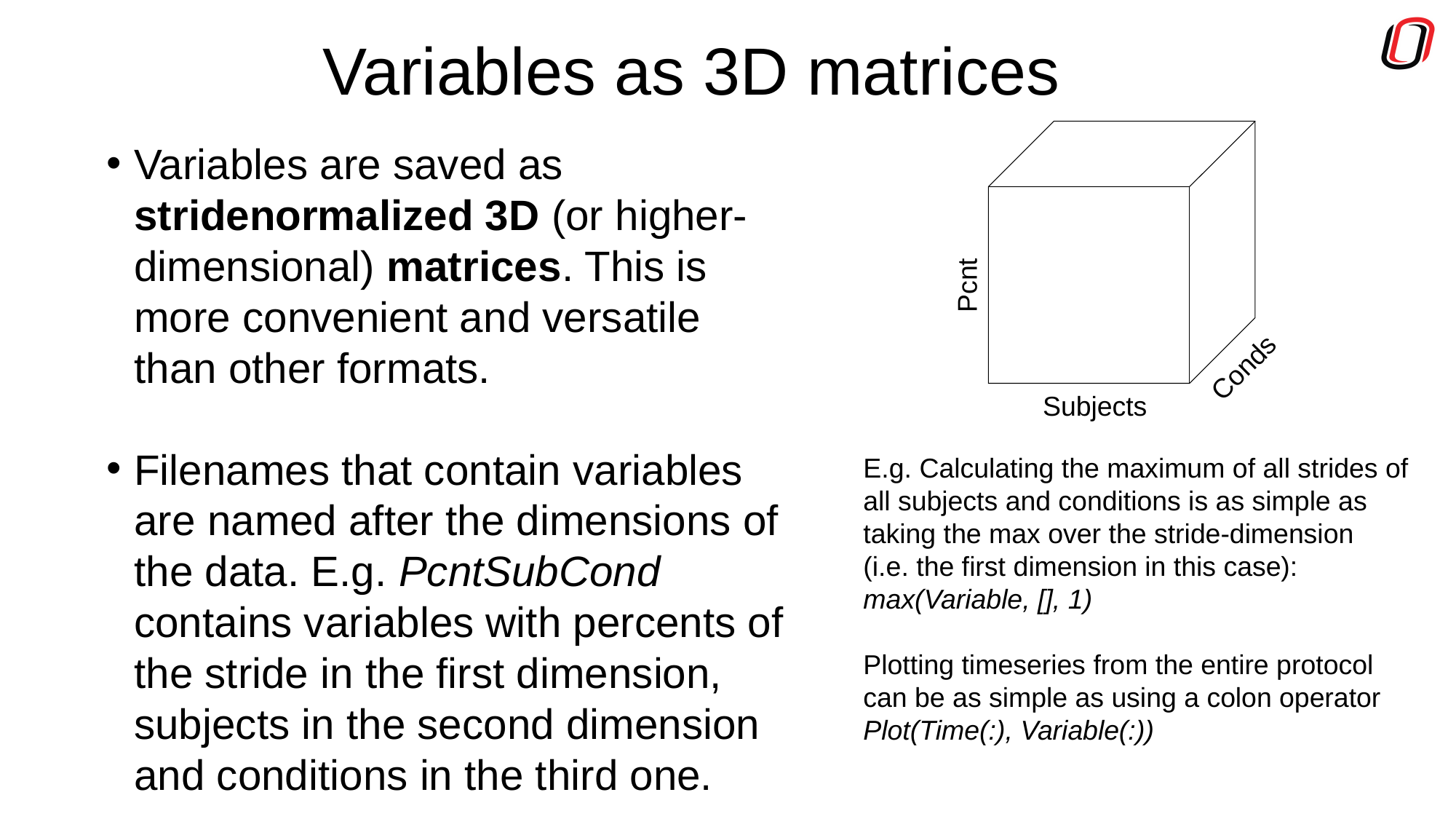

# Variables as 3D matrices

Variables are saved as stridenormalized 3D (or higher-dimensional) matrices. This is more convenient and versatile than other formats.

Filenames that contain variables are named after the dimensions of the data. E.g. PcntSubCond contains variables with percents of the stride in the first dimension, subjects in the second dimension and conditions in the third one.
Pcnt
Conds
Subjects
E.g. Calculating the maximum of all strides of all subjects and conditions is as simple as taking the max over the stride-dimension
(i.e. the first dimension in this case):
max(Variable, [], 1)

Plotting timeseries from the entire protocol can be as simple as using a colon operator
Plot(Time(:), Variable(:))